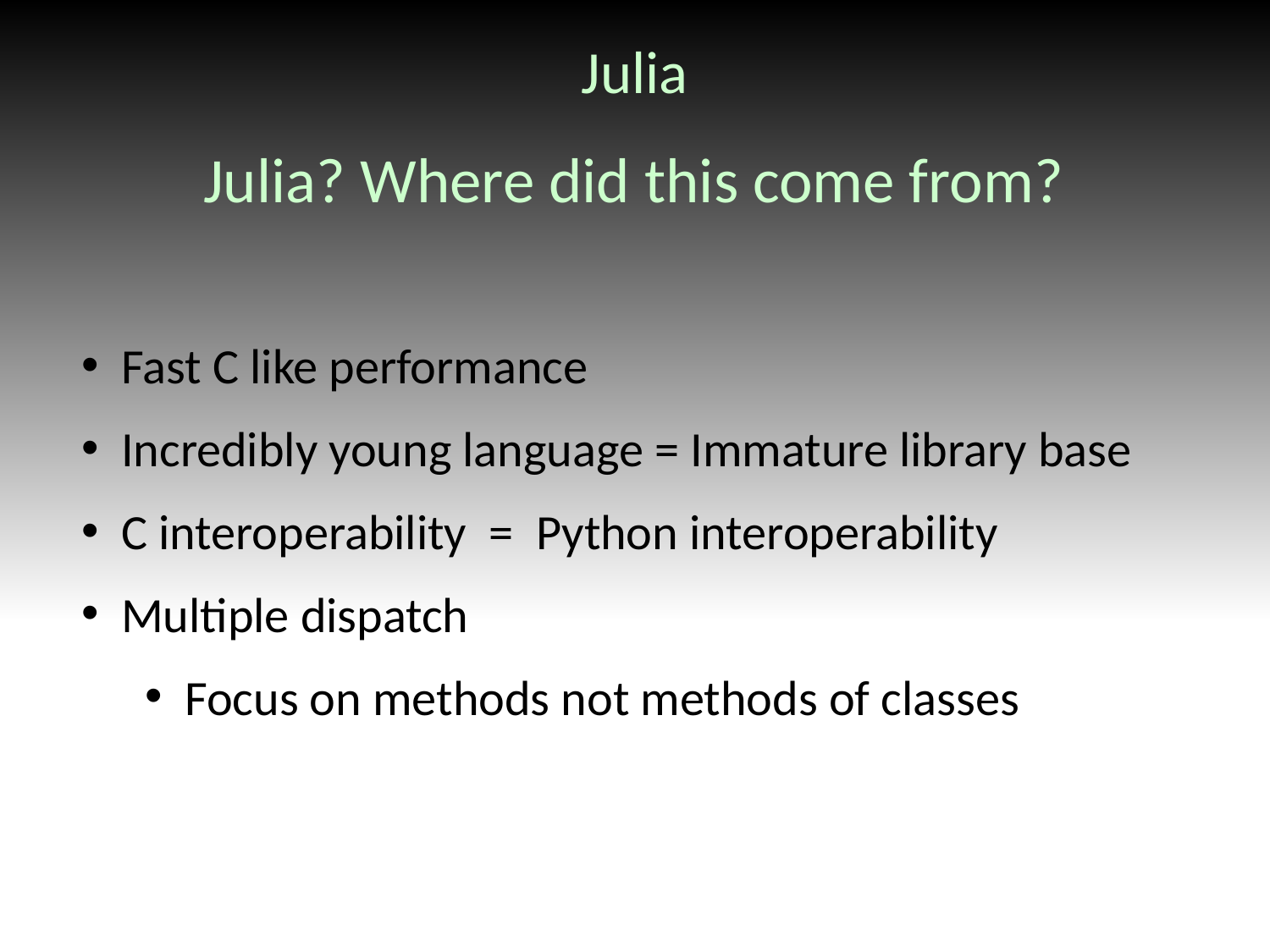

# Julia
Julia? Where did this come from?

Fast C like performance
Incredibly young language = Immature library base
C interoperability  =  Python interoperability
Multiple dispatch
Focus on methods not methods of classes